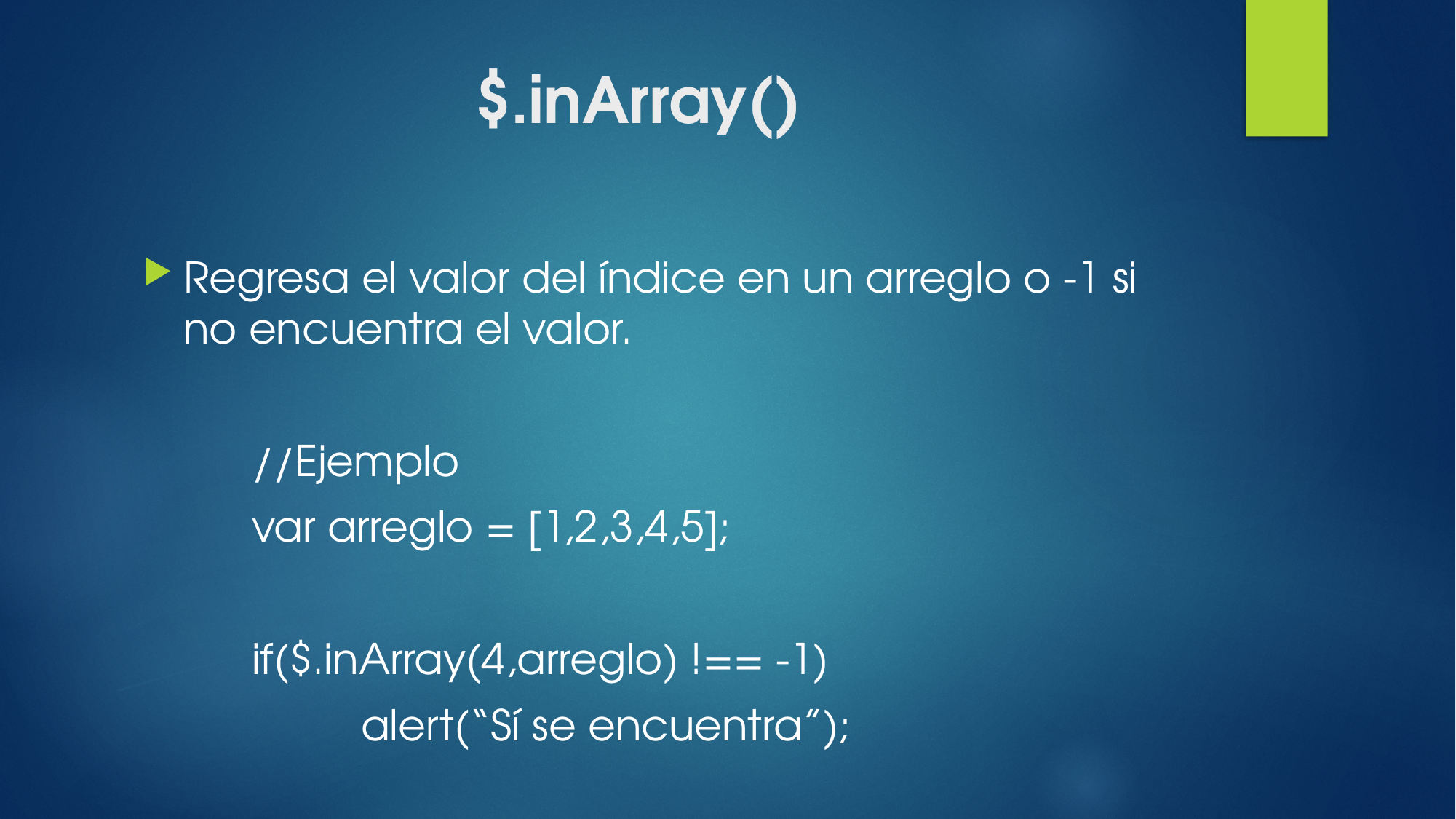

# $.inArray()
Regresa el valor del índice en un arreglo o -1 si no encuentra el valor.

	//Ejemplo
	var arreglo = [1,2,3,4,5];

	if($.inArray(4,arreglo) !== -1)
		alert(“Sí se encuentra”);